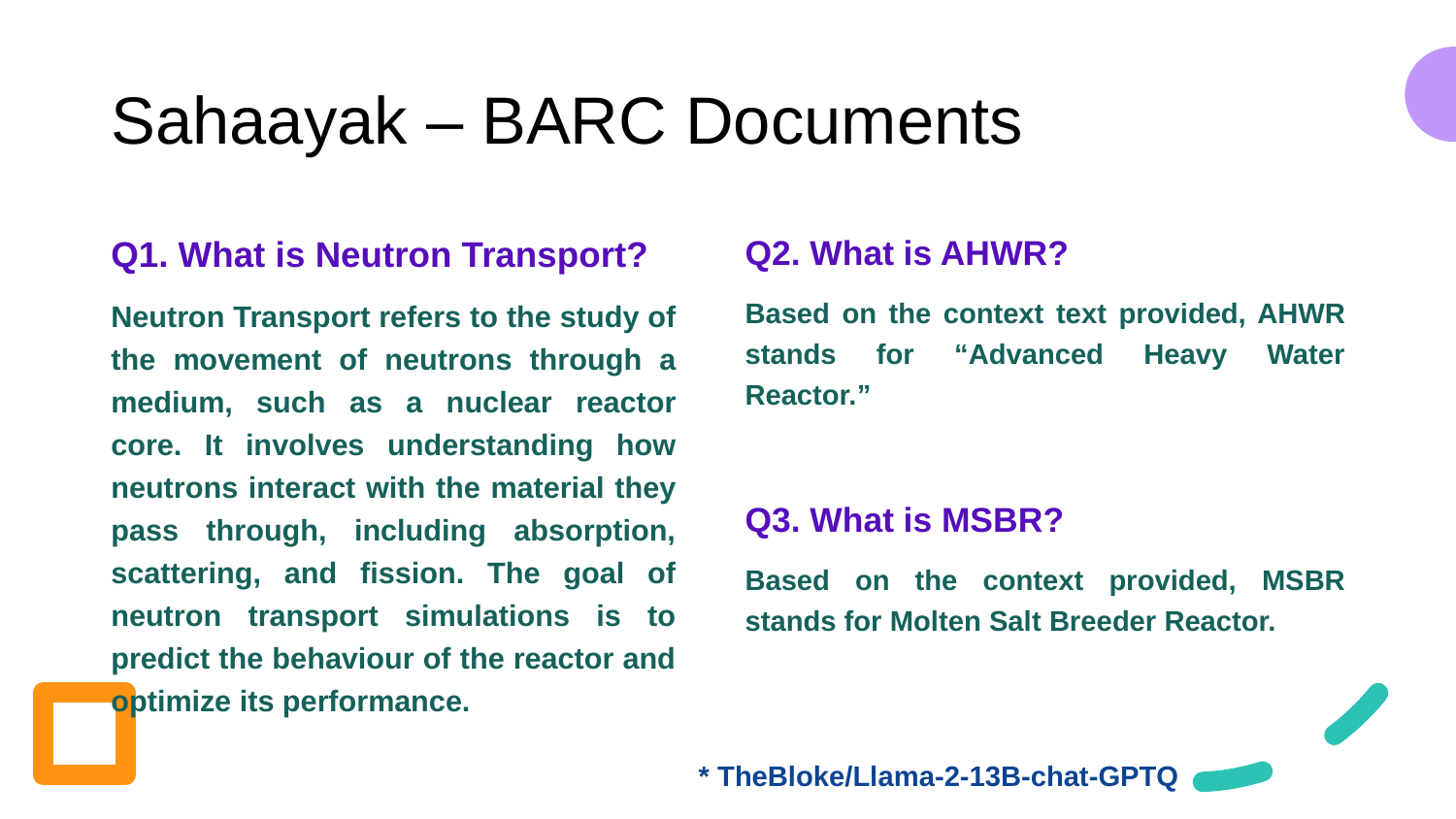

# Sahaayak – BARC Documents
Q2. What is AHWR?
Based on the context text provided, AHWR stands for “Advanced Heavy Water Reactor.”

Q3. What is MSBR?
Based on the context provided, MSBR stands for Molten Salt Breeder Reactor.
Q1. What is Neutron Transport?
Neutron Transport refers to the study of the movement of neutrons through a medium, such as a nuclear reactor core. It involves understanding how neutrons interact with the material they pass through, including absorption, scattering, and fission. The goal of neutron transport simulations is to predict the behaviour of the reactor and optimize its performance.
* TheBloke/Llama-2-13B-chat-GPTQ